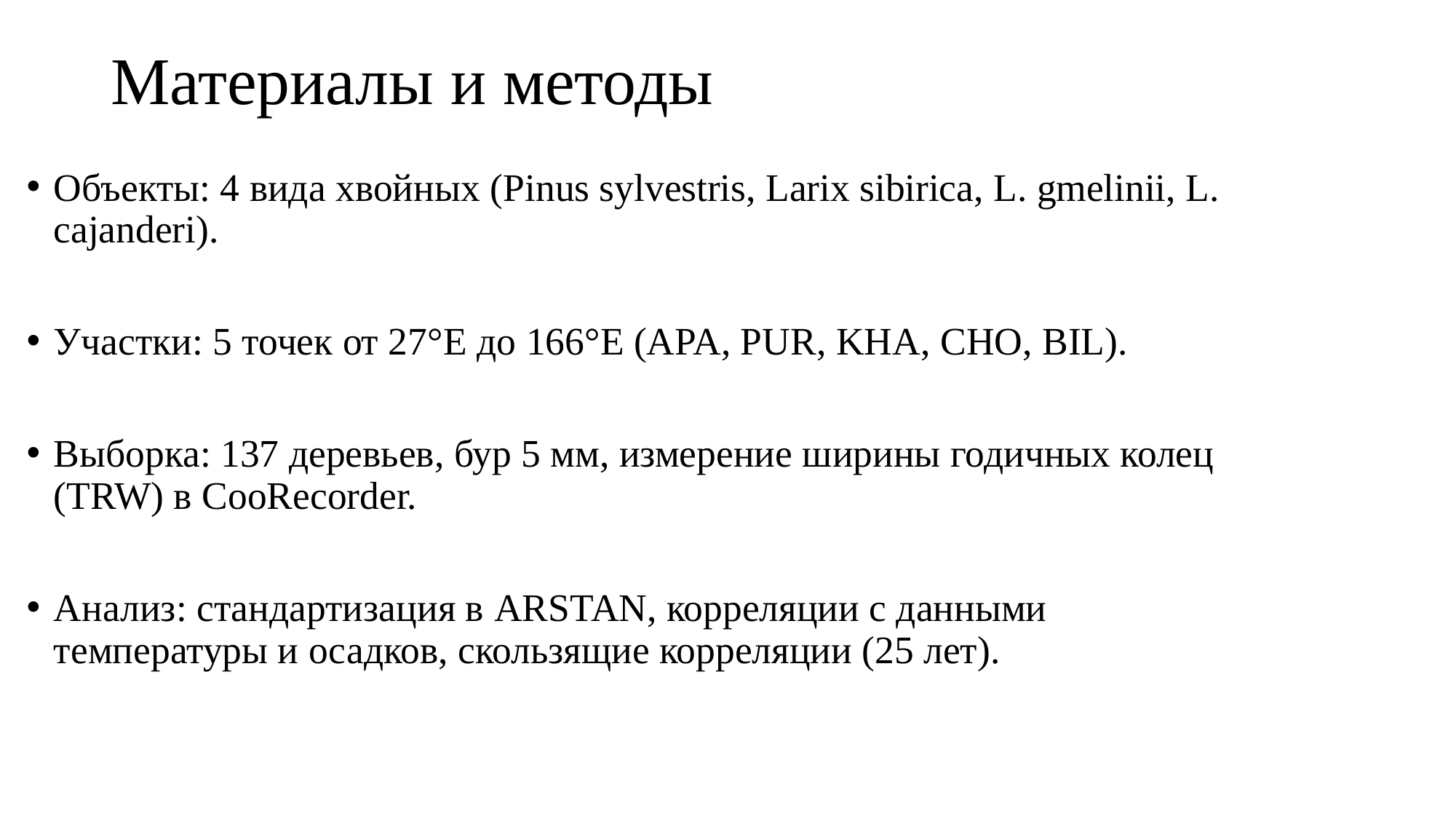

# Материалы и методы
Объекты: 4 вида хвойных (Pinus sylvestris, Larix sibirica, L. gmelinii, L. cajanderi).

Участки: 5 точек от 27°E до 166°E (APA, PUR, KHA, CHO, BIL).

Выборка: 137 деревьев, бур 5 мм, измерение ширины годичных колец (TRW) в CooRecorder.

Анализ: стандартизация в ARSTAN, корреляции с данными температуры и осадков, скользящие корреляции (25 лет).